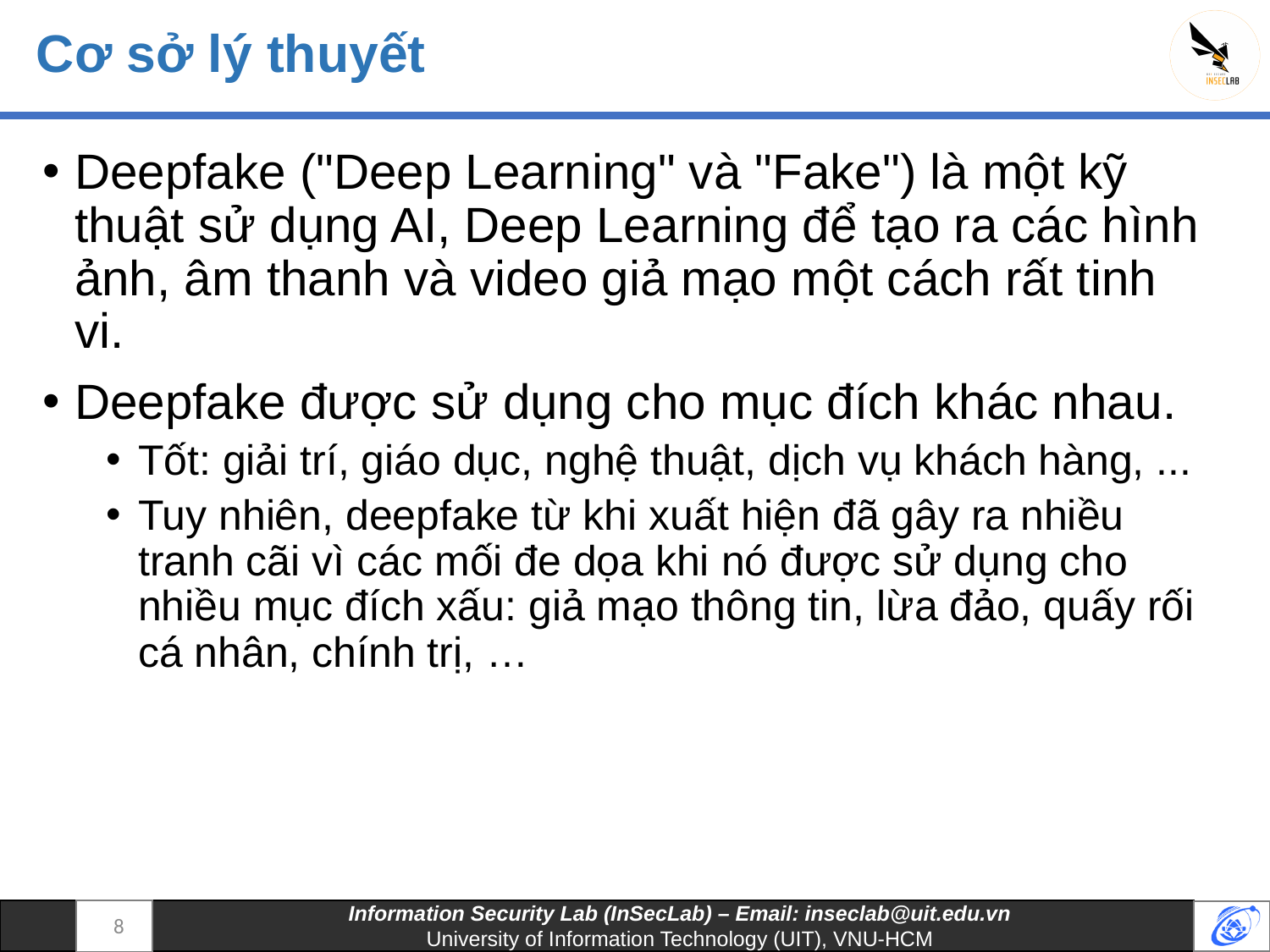

# Cơ sở lý thuyết
Deepfake ("Deep Learning" và "Fake") là một kỹ thuật sử dụng AI, Deep Learning để tạo ra các hình ảnh, âm thanh và video giả mạo một cách rất tinh vi.
Deepfake được sử dụng cho mục đích khác nhau.
Tốt: giải trí, giáo dục, nghệ thuật, dịch vụ khách hàng, ...
Tuy nhiên, deepfake từ khi xuất hiện đã gây ra nhiều tranh cãi vì các mối đe dọa khi nó được sử dụng cho nhiều mục đích xấu: giả mạo thông tin, lừa đảo, quấy rối cá nhân, chính trị, …
8